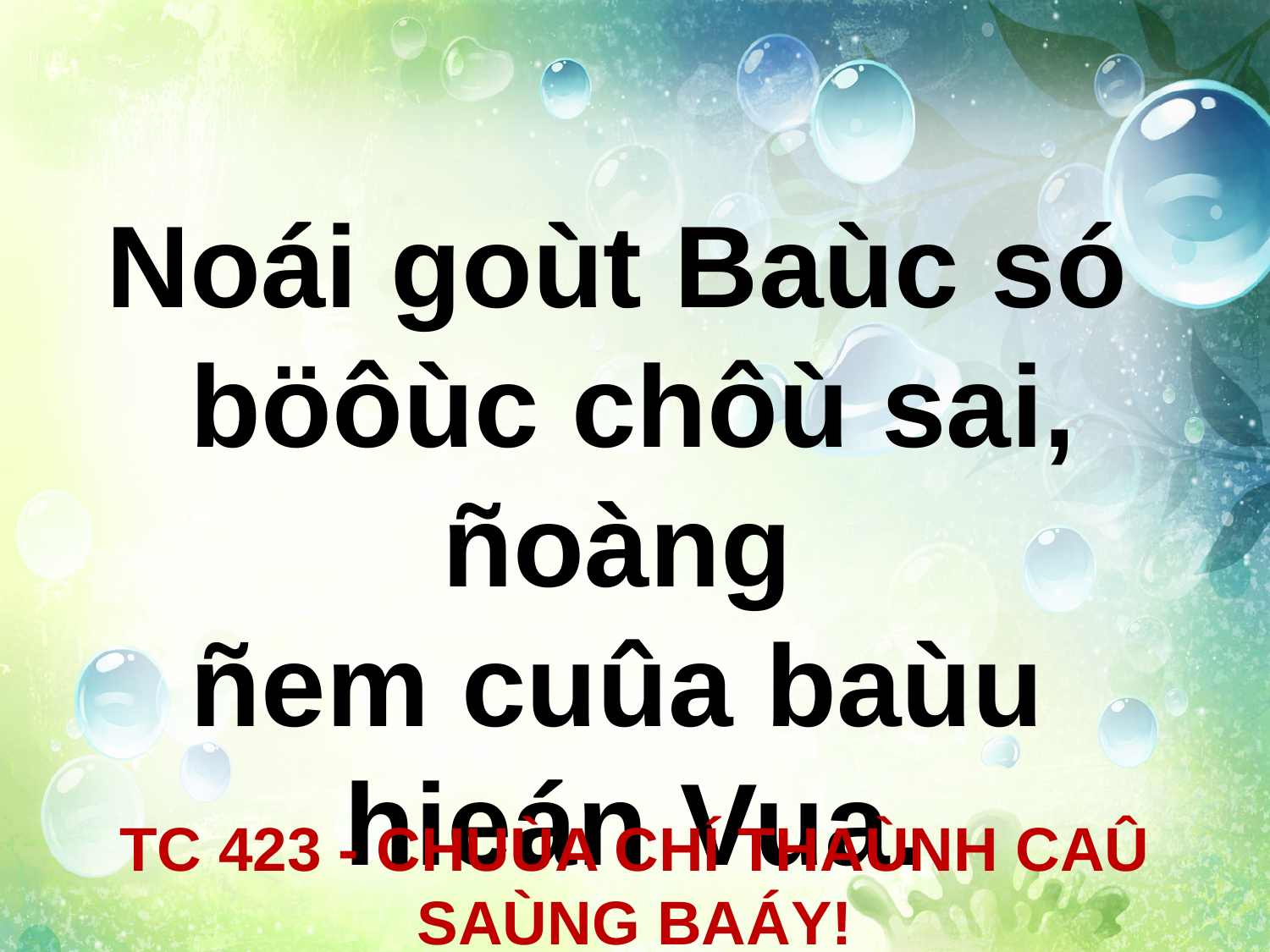

Noái goùt Baùc só
böôùc chôù sai, ñoàng
ñem cuûa baùu
hieán Vua.
TC 423 - CHUÙA CHÍ THAÙNH CAÛ SAÙNG BAÁY!